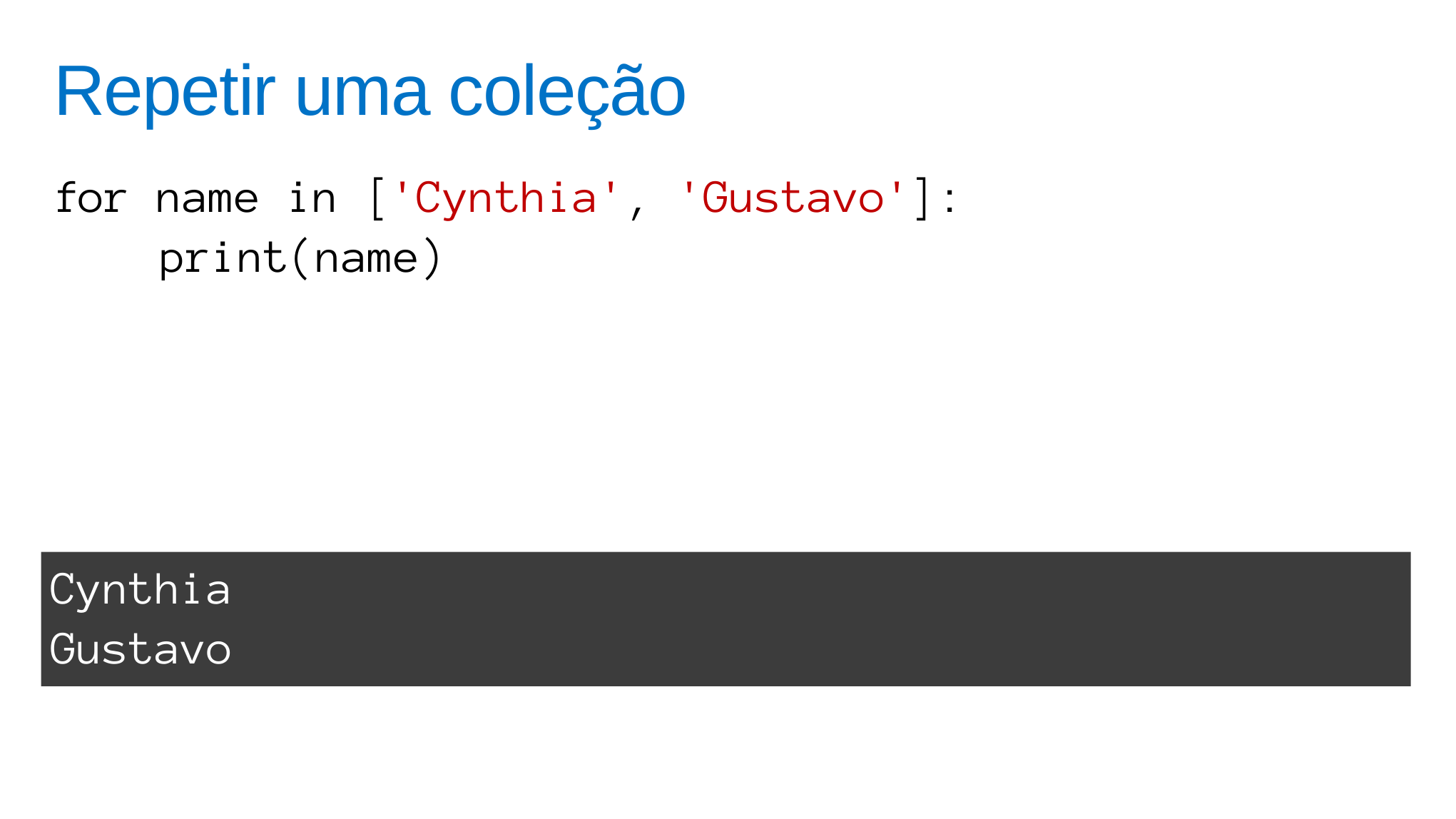

# Repetir uma coleção
for name in ['Cynthia', 'Gustavo']:
	print(name)
Cynthia
Gustavo